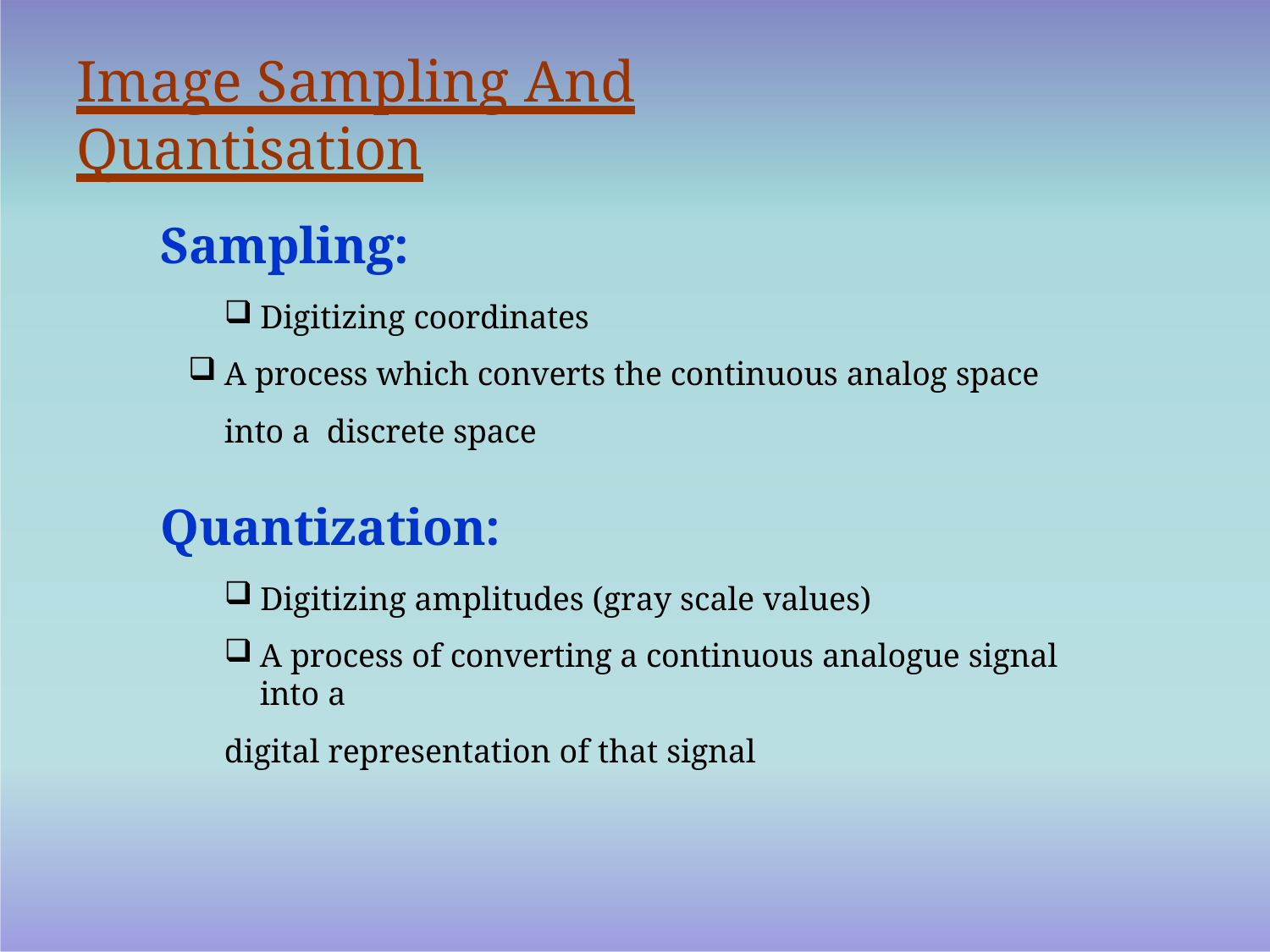

# Image Sampling And Quantisation
Sampling:
Digitizing coordinates
A process which converts the continuous analog space into a  discrete space

Quantization:
Digitizing amplitudes (gray scale values)
A process of converting a continuous analogue signal into a
digital representation of that signal